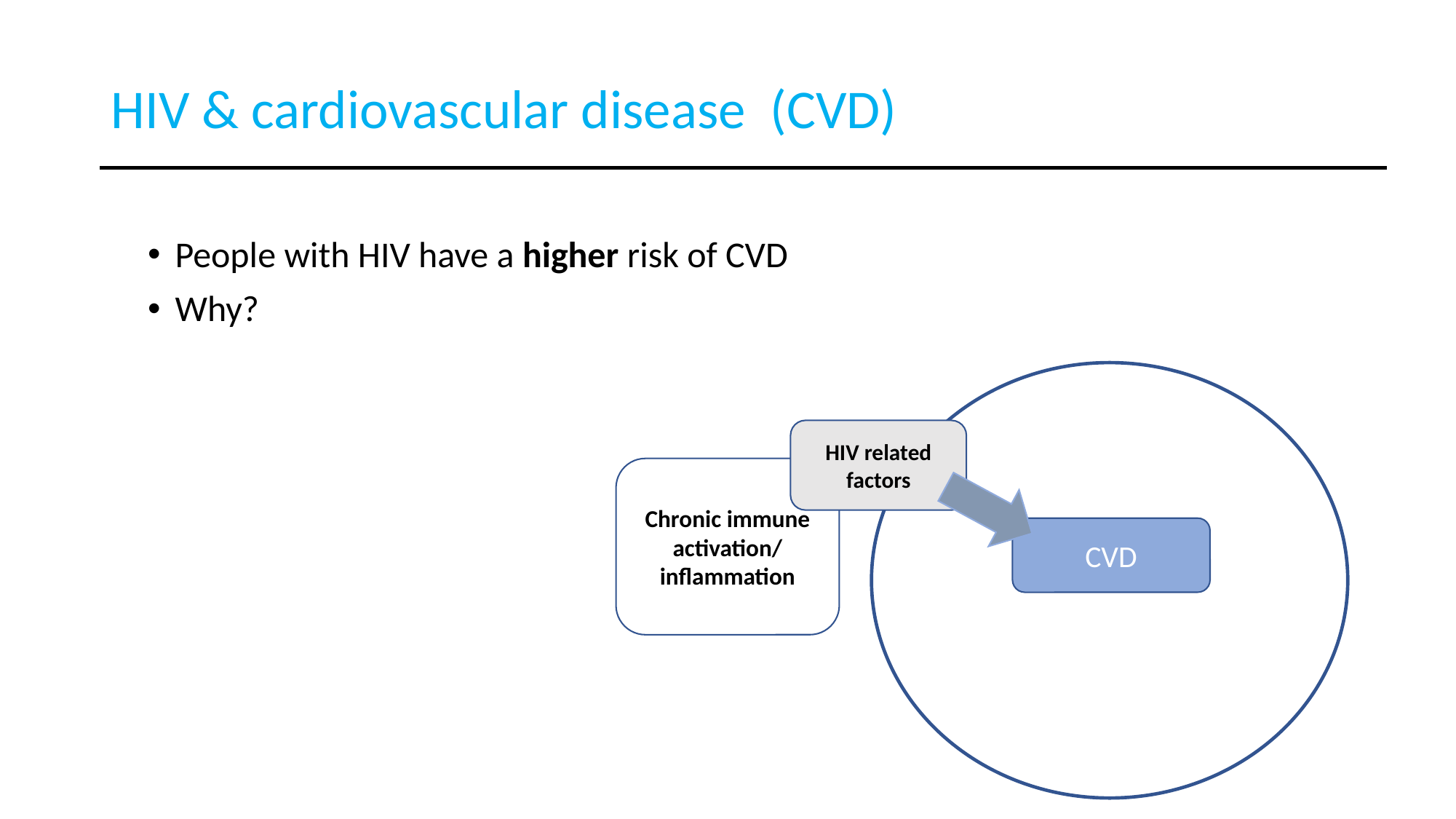

# HIV & cardiovascular disease  (CVD)
People with HIV have a higher risk of CVD
Why?

HIV related factors
Chronic immune activation/
inflammation

CVD